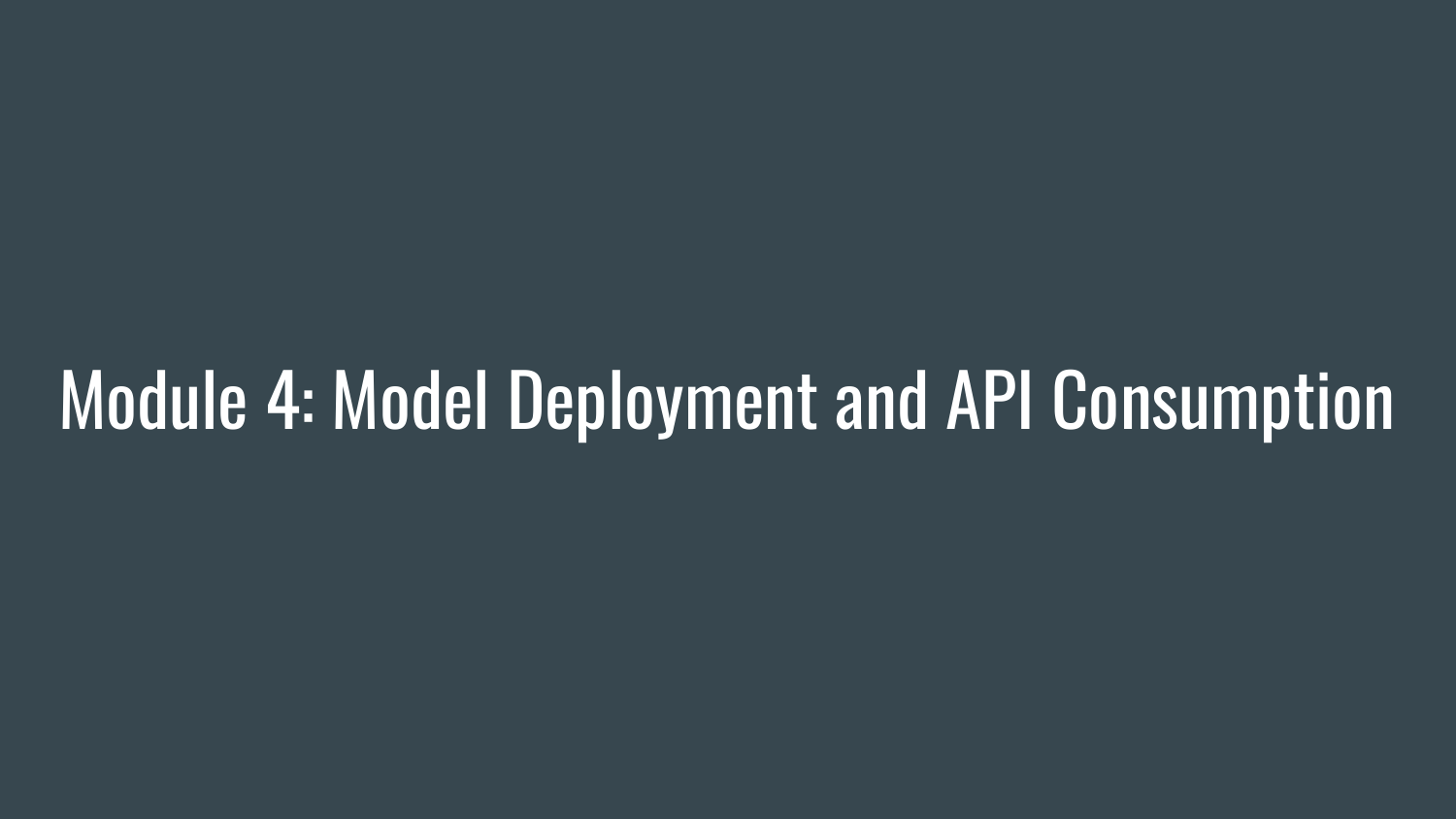

# Module 4: Model Deployment and API Consumption